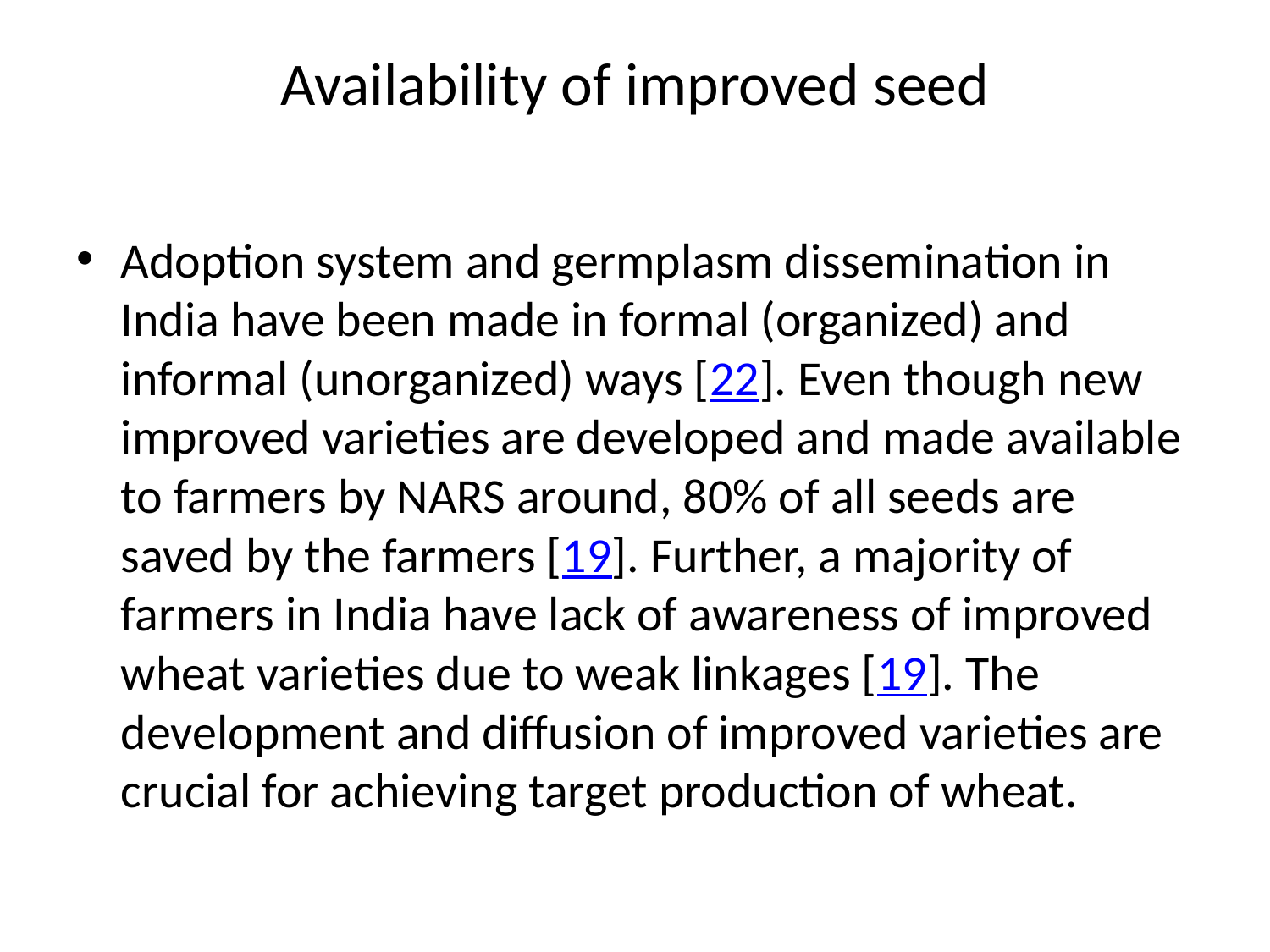

# Availability of improved seed
Adoption system and germplasm dissemination in India have been made in formal (organized) and informal (unorganized) ways [22]. Even though new improved varieties are developed and made available to farmers by NARS around, 80% of all seeds are saved by the farmers [19]. Further, a majority of farmers in India have lack of awareness of improved wheat varieties due to weak linkages [19]. The development and diffusion of improved varieties are crucial for achieving target production of wheat.